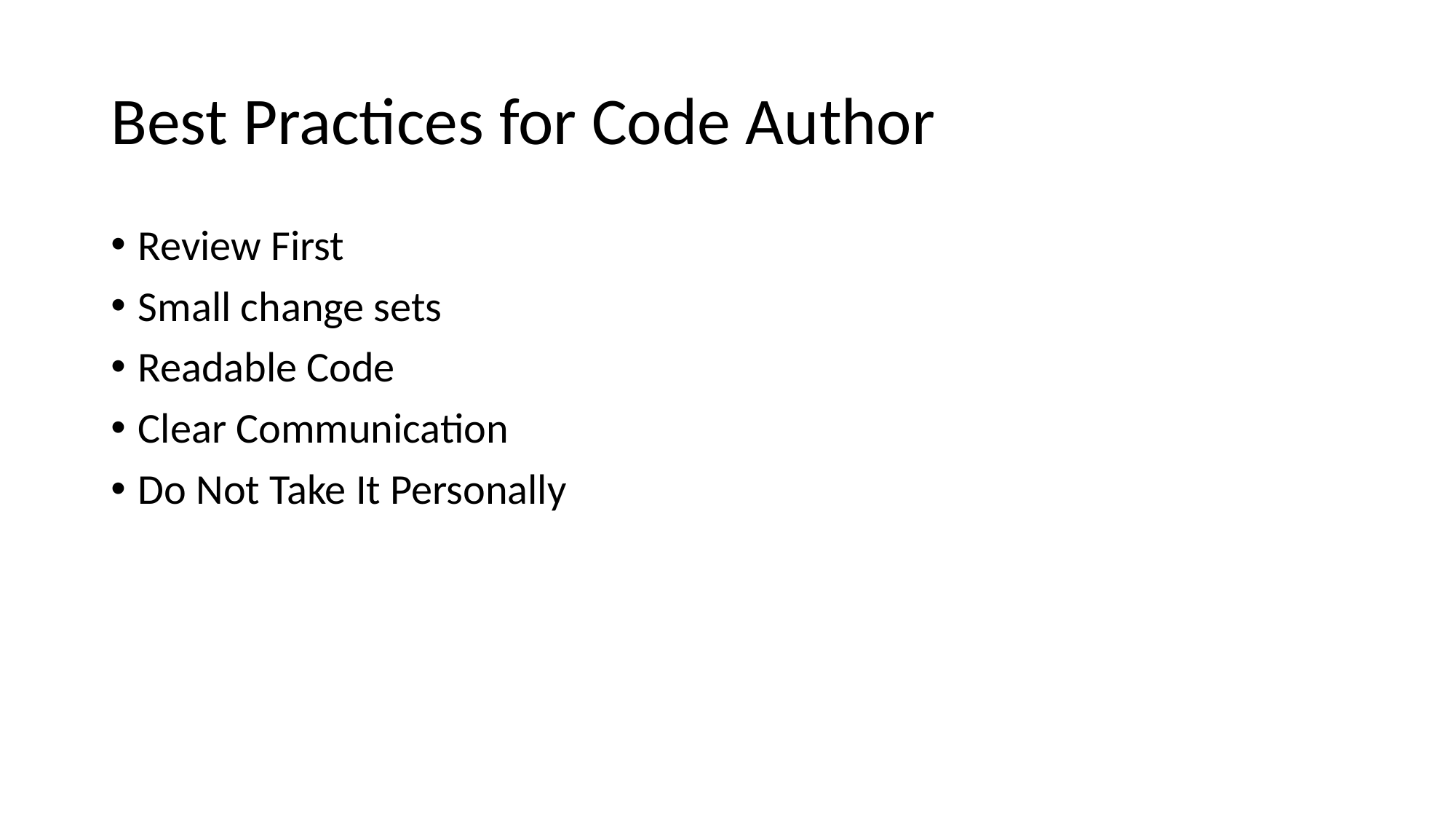

# Best Practices for Code Author
Review First
Small change sets
Readable Code
Clear Communication
Do Not Take It Personally